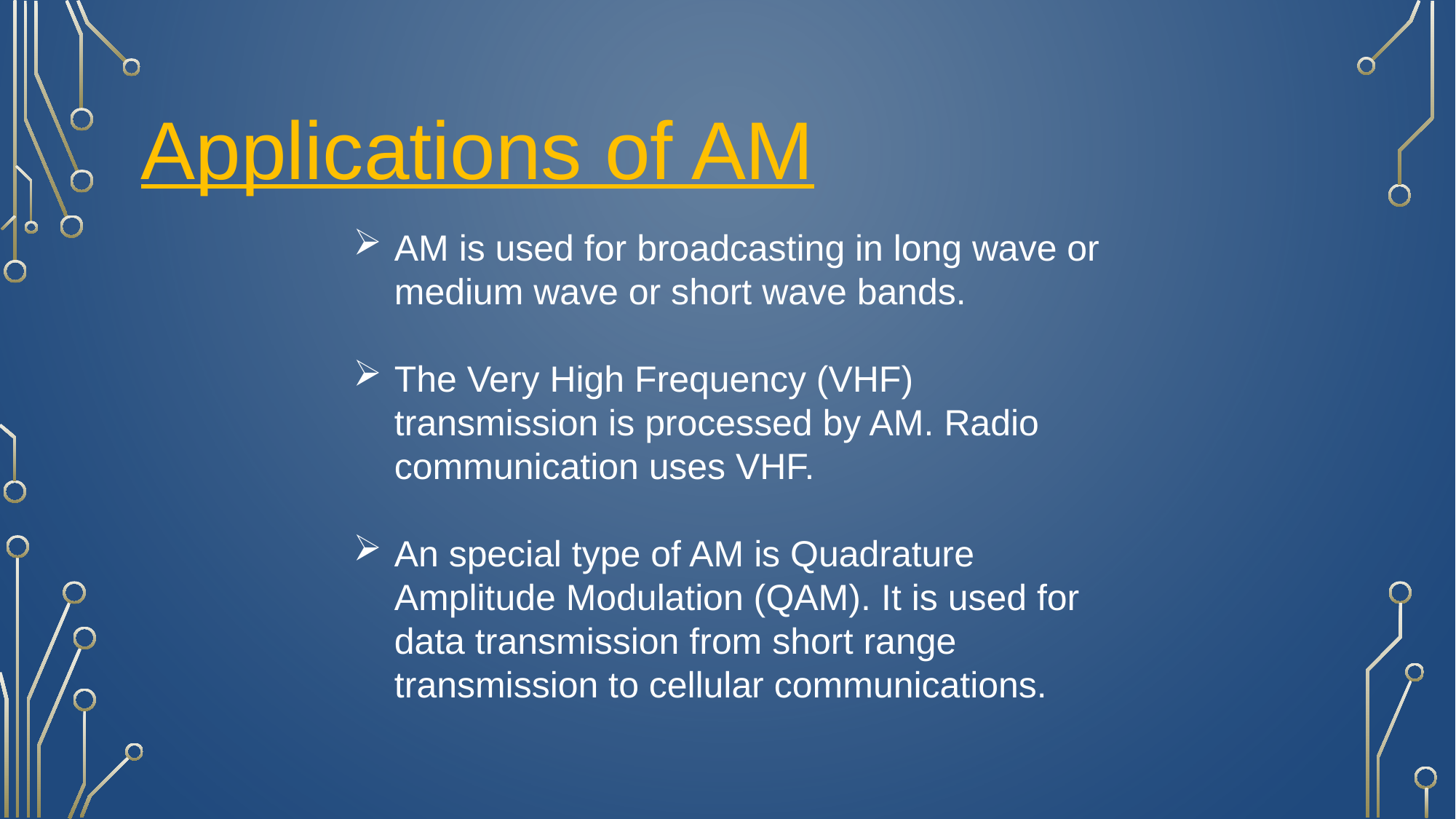

Applications of AM
AM is used for broadcasting in long wave or medium wave or short wave bands.

The Very High Frequency (VHF) transmission is processed by AM. Radio communication uses VHF.

An special type of AM is Quadrature Amplitude Modulation (QAM). It is used for data transmission from short range transmission to cellular communications.